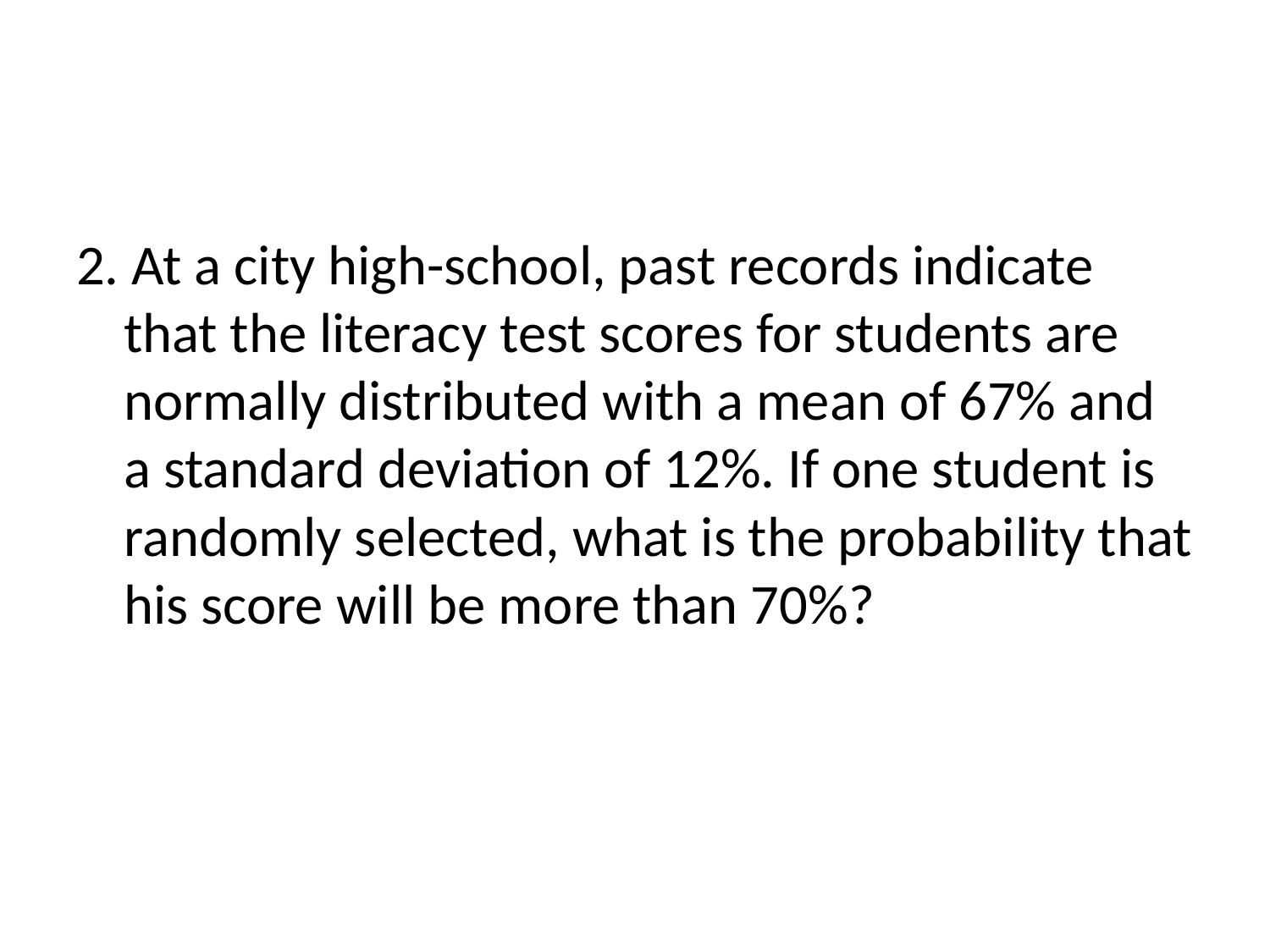

#
2. At a city high-school, past records indicate that the literacy test scores for students are normally distributed with a mean of 67% and a standard deviation of 12%. If one student is randomly selected, what is the probability that his score will be more than 70%?